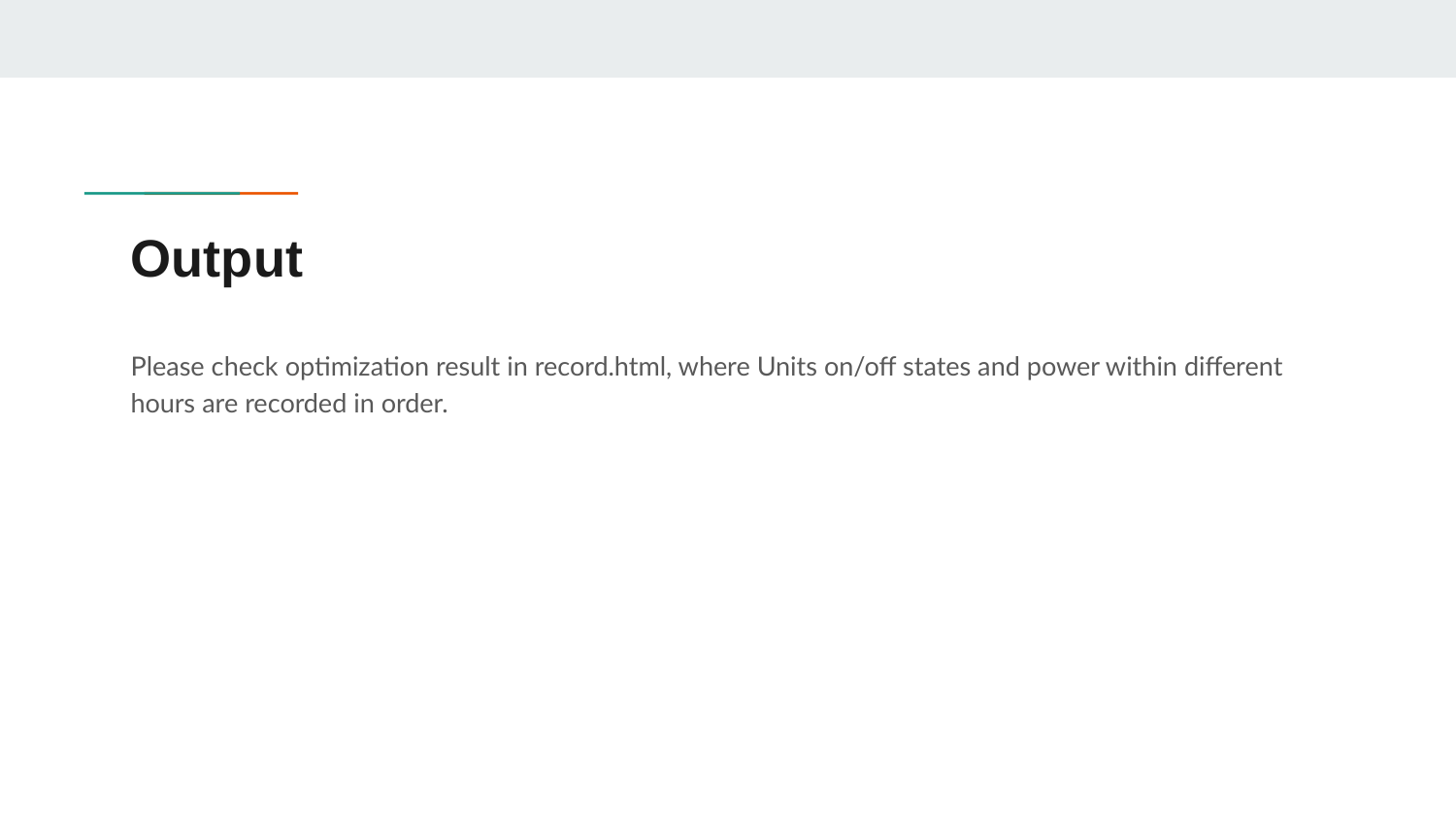

# Output
Please check optimization result in record.html, where Units on/off states and power within different hours are recorded in order.